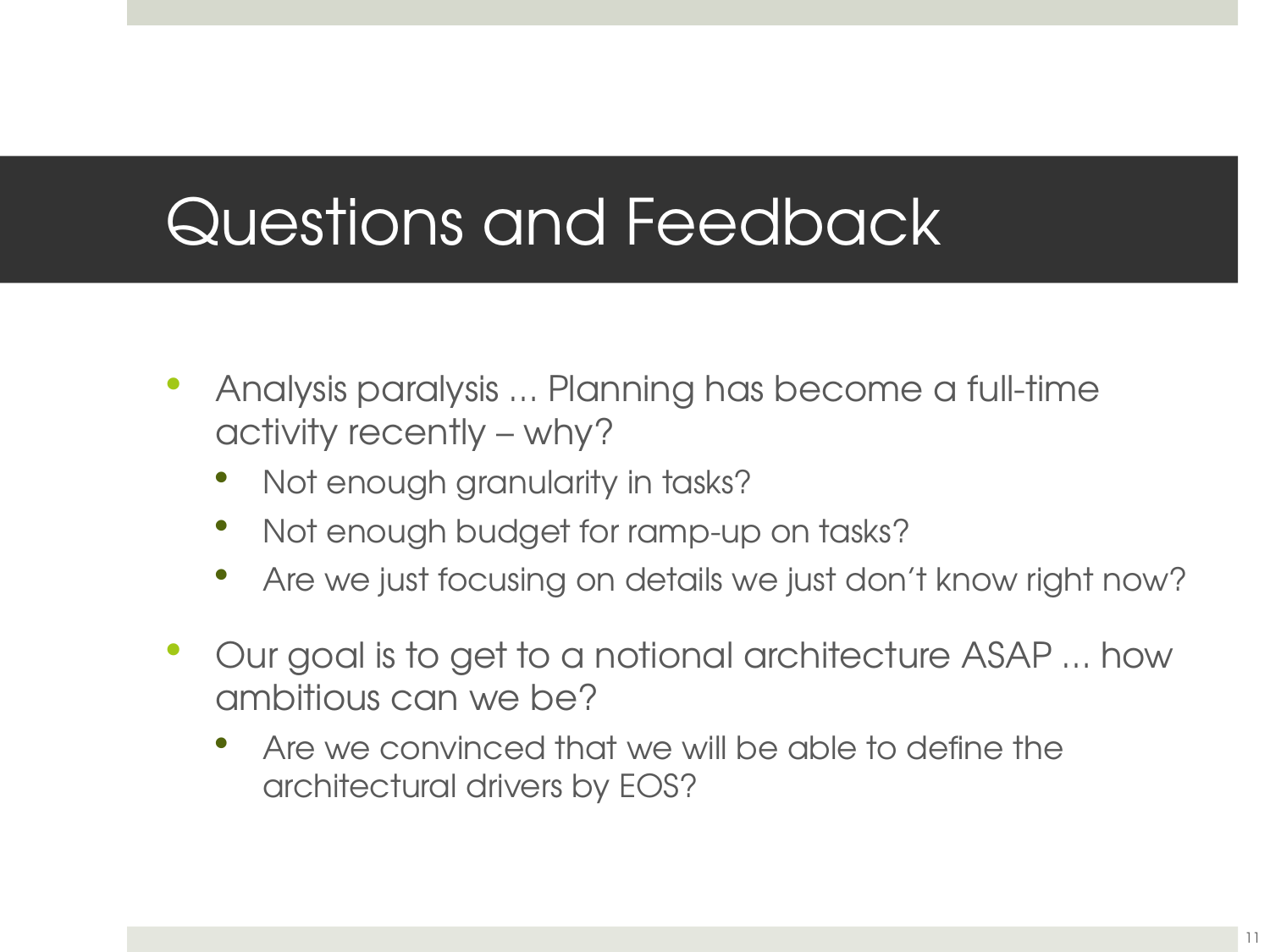

# Questions and Feedback
Analysis paralysis … Planning has become a full-time activity recently – why?
Not enough granularity in tasks?
Not enough budget for ramp-up on tasks?
Are we just focusing on details we just don’t know right now?
Our goal is to get to a notional architecture ASAP … how ambitious can we be?
Are we convinced that we will be able to define the architectural drivers by EOS?

11